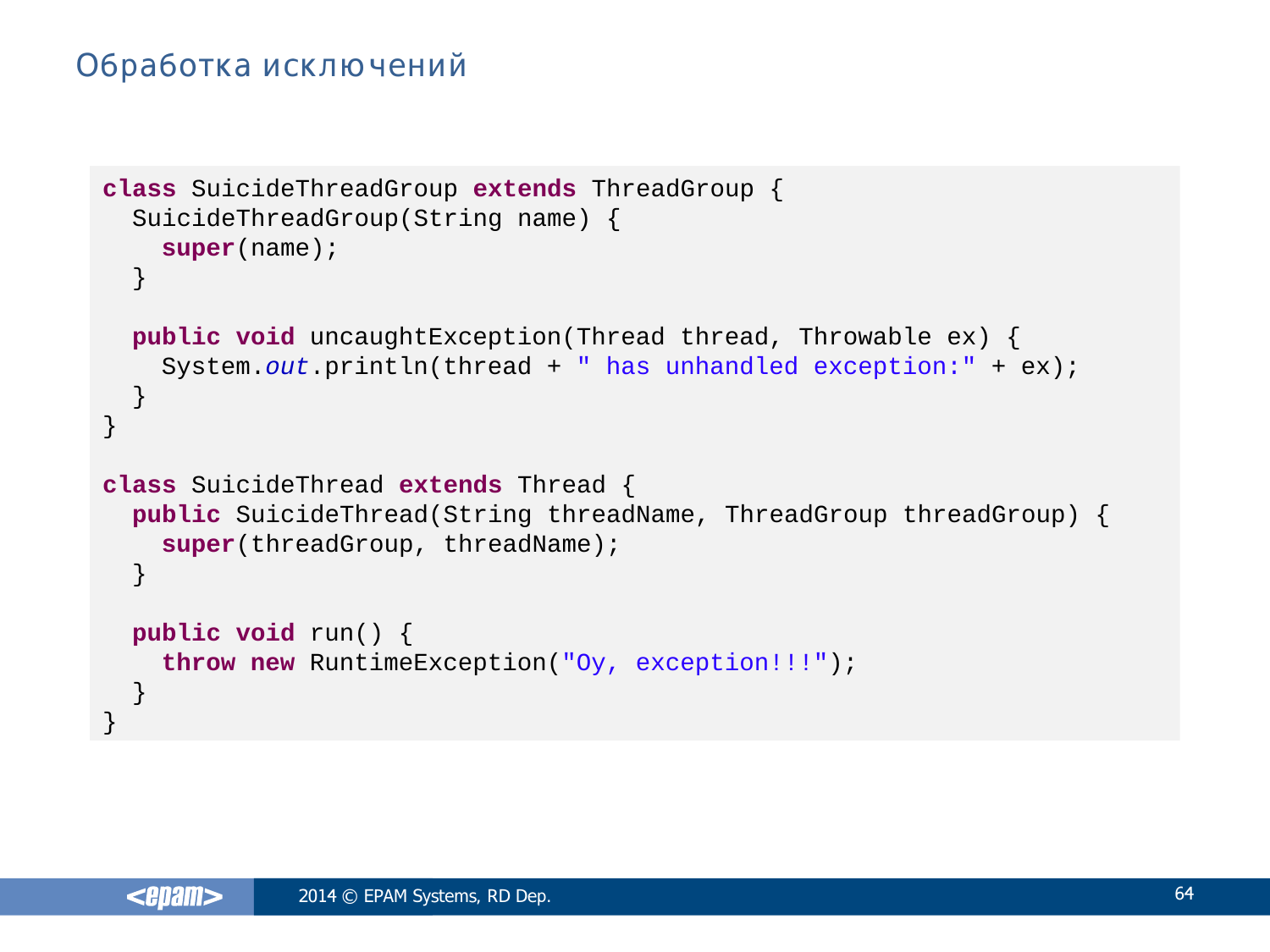

# Обработка исключений
class SuicideThreadGroup extends ThreadGroup {
  SuicideThreadGroup(String name) {
    super(name);
  }

  public void uncaughtException(Thread thread, Throwable ex) {
    System.out.println(thread + " has unhandled exception:" + ex);
  }
}

class SuicideThread extends Thread {
  public SuicideThread(String threadName, ThreadGroup threadGroup) {
    super(threadGroup, threadName);
  }

  public void run() {
    throw new RuntimeException("Oy, exception!!!");
  }
}
64
2014 © EPAM Systems, RD Dep.